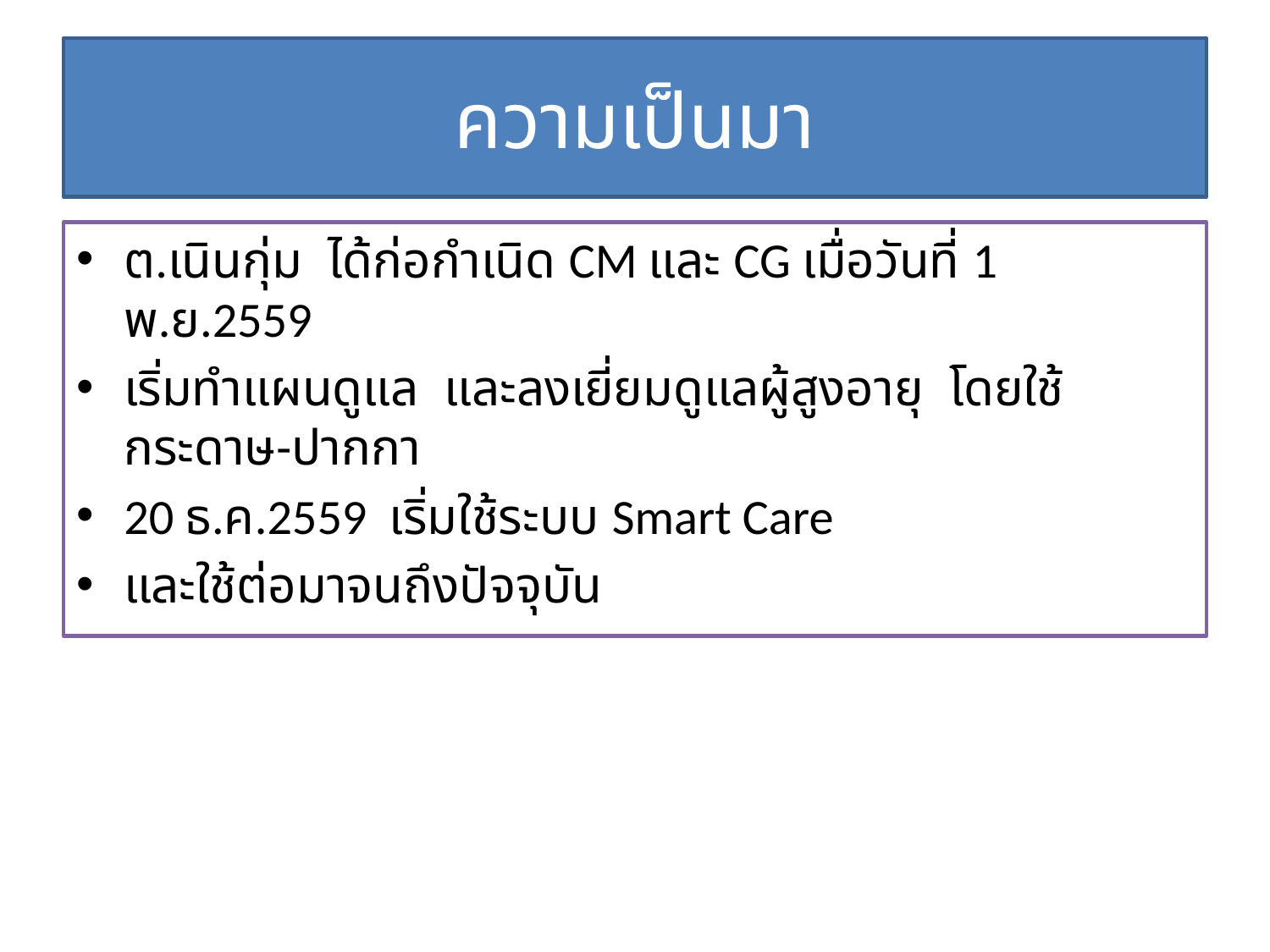

# ความเป็นมา
ต.เนินกุ่ม  ได้ก่อกำเนิด CM และ CG เมื่อวันที่ 1 พ.ย.2559
เริ่มทำแผนดูแล  และลงเยี่ยมดูแลผู้สูงอายุ  โดยใช้กระดาษ-ปากกา
20 ธ.ค.2559  เริ่มใช้ระบบ Smart Care
และใช้ต่อมาจนถึงปัจจุบัน